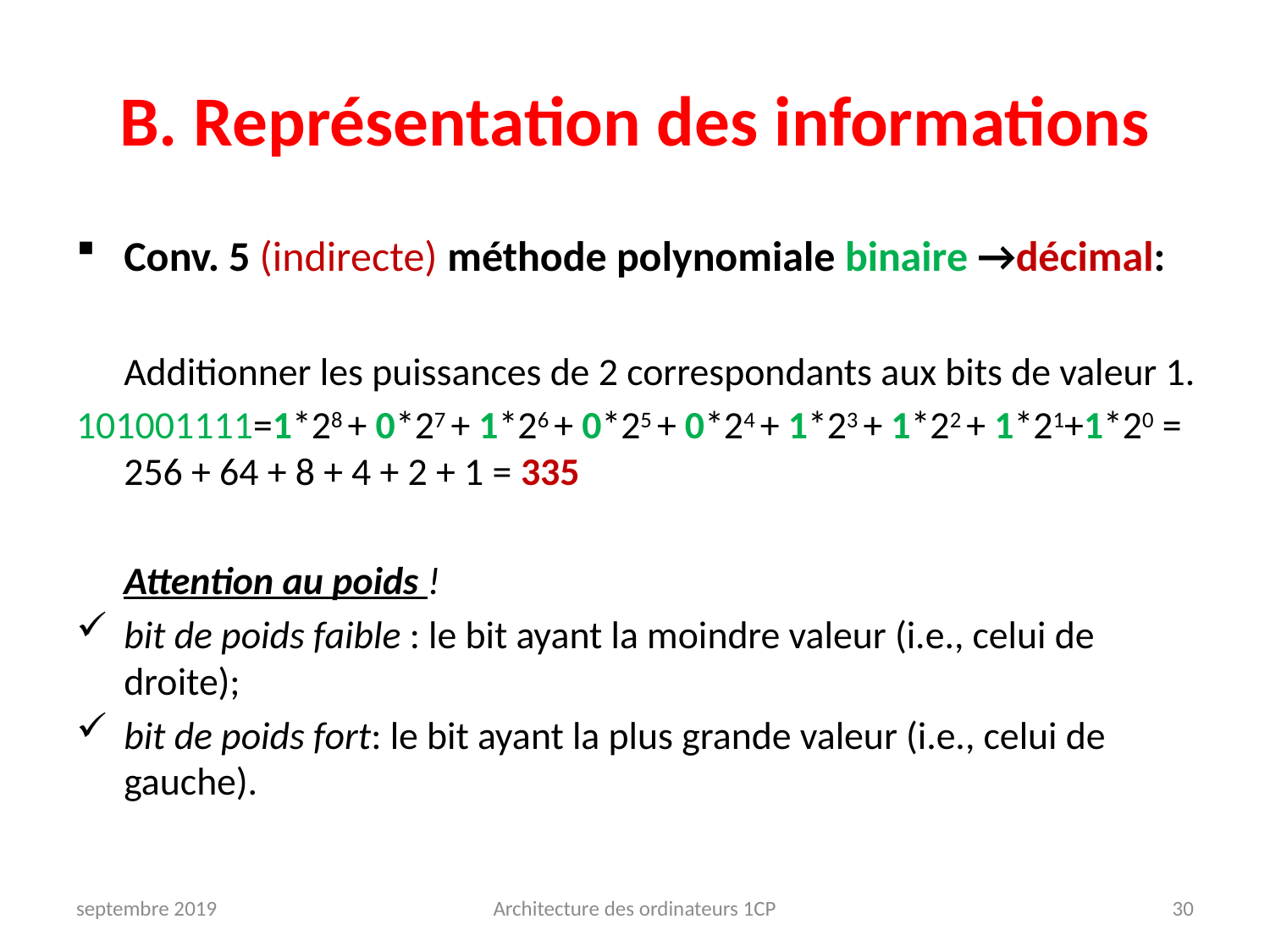

# B. Représentation des informations
Conv. 5 (indirecte) méthode polynomiale binaire →décimal:

	Additionner les puissances de 2 correspondants aux bits de valeur 1.
101001111=1*28 + 0*27 + 1*26 + 0*25 + 0*24 + 1*23 + 1*22 + 1*21+1*20 = 256 + 64 + 8 + 4 + 2 + 1 = 335

	Attention au poids !
bit de poids faible : le bit ayant la moindre valeur (i.e., celui de droite);
bit de poids fort: le bit ayant la plus grande valeur (i.e., celui de gauche).
septembre 2019
Architecture des ordinateurs 1CP
30